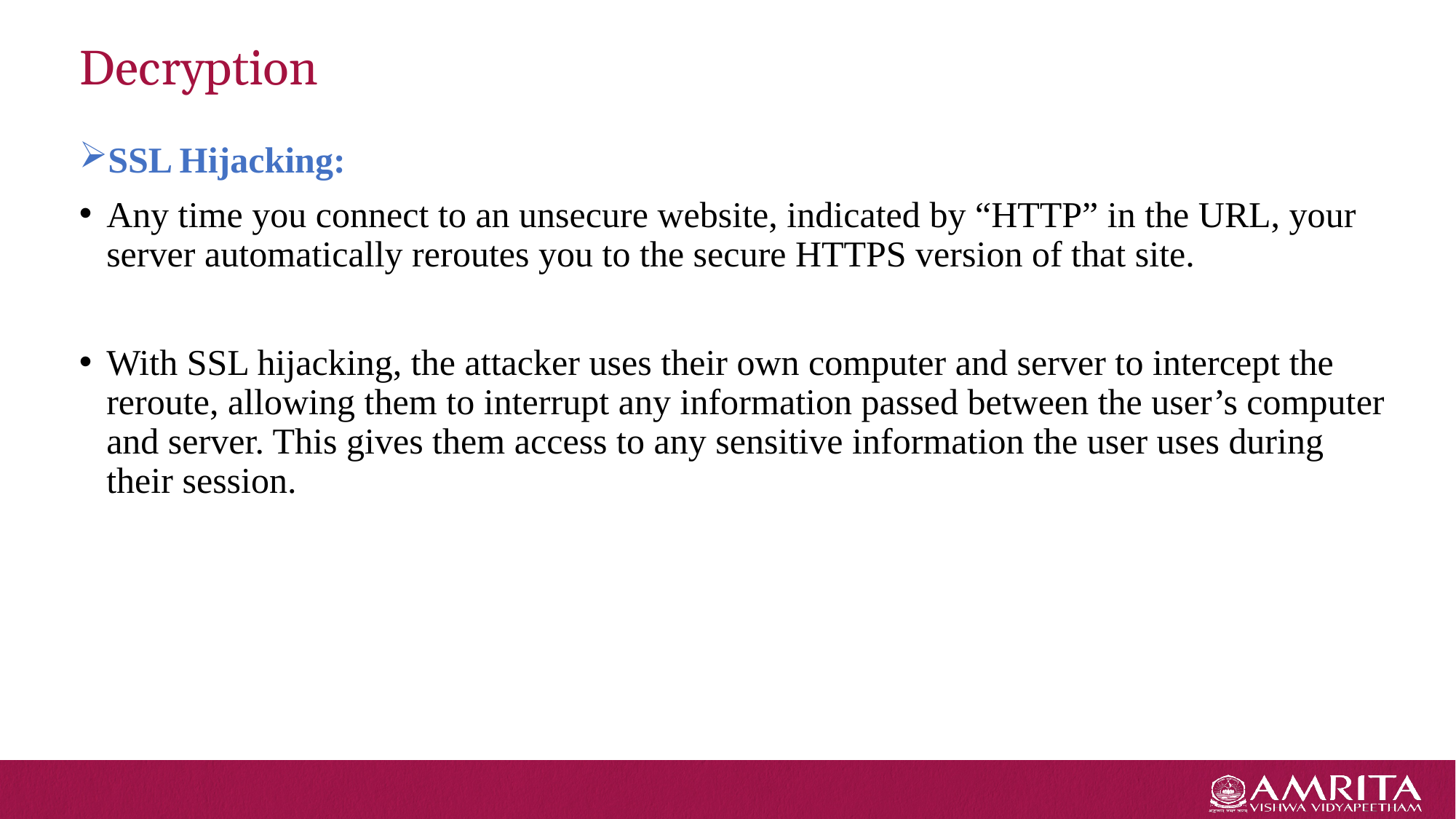

# Decryption
SSL Hijacking:
Any time you connect to an unsecure website, indicated by “HTTP” in the URL, your server automatically reroutes you to the secure HTTPS version of that site.

With SSL hijacking, the attacker uses their own computer and server to intercept the reroute, allowing them to interrupt any information passed between the user’s computer and server. This gives them access to any sensitive information the user uses during their session.